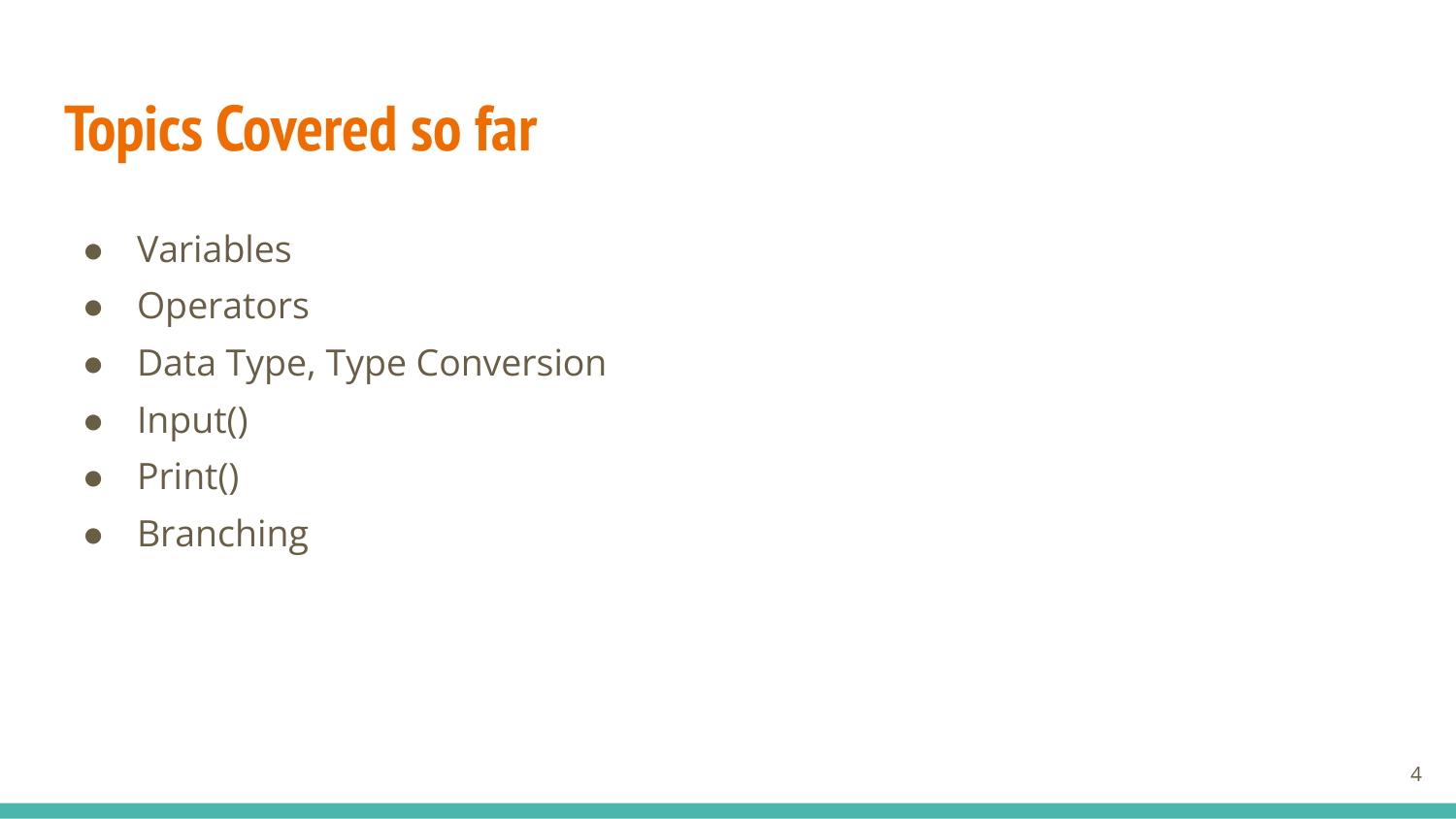

# Topics Covered so far
Variables
Operators
Data Type, Type Conversion
Input()
Print()
Branching
4